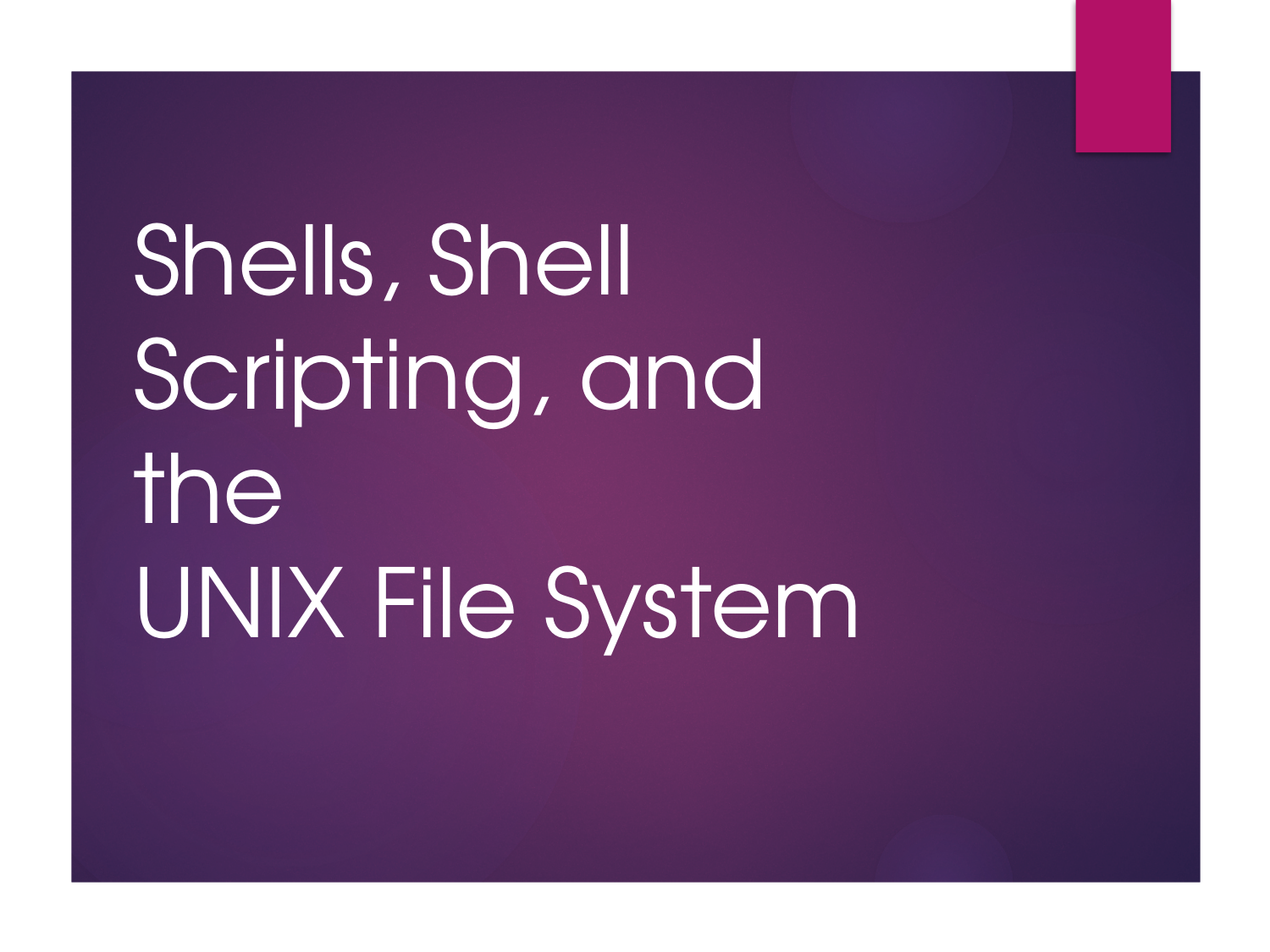

# Shells, Shell Scripting, and the UNIX File System